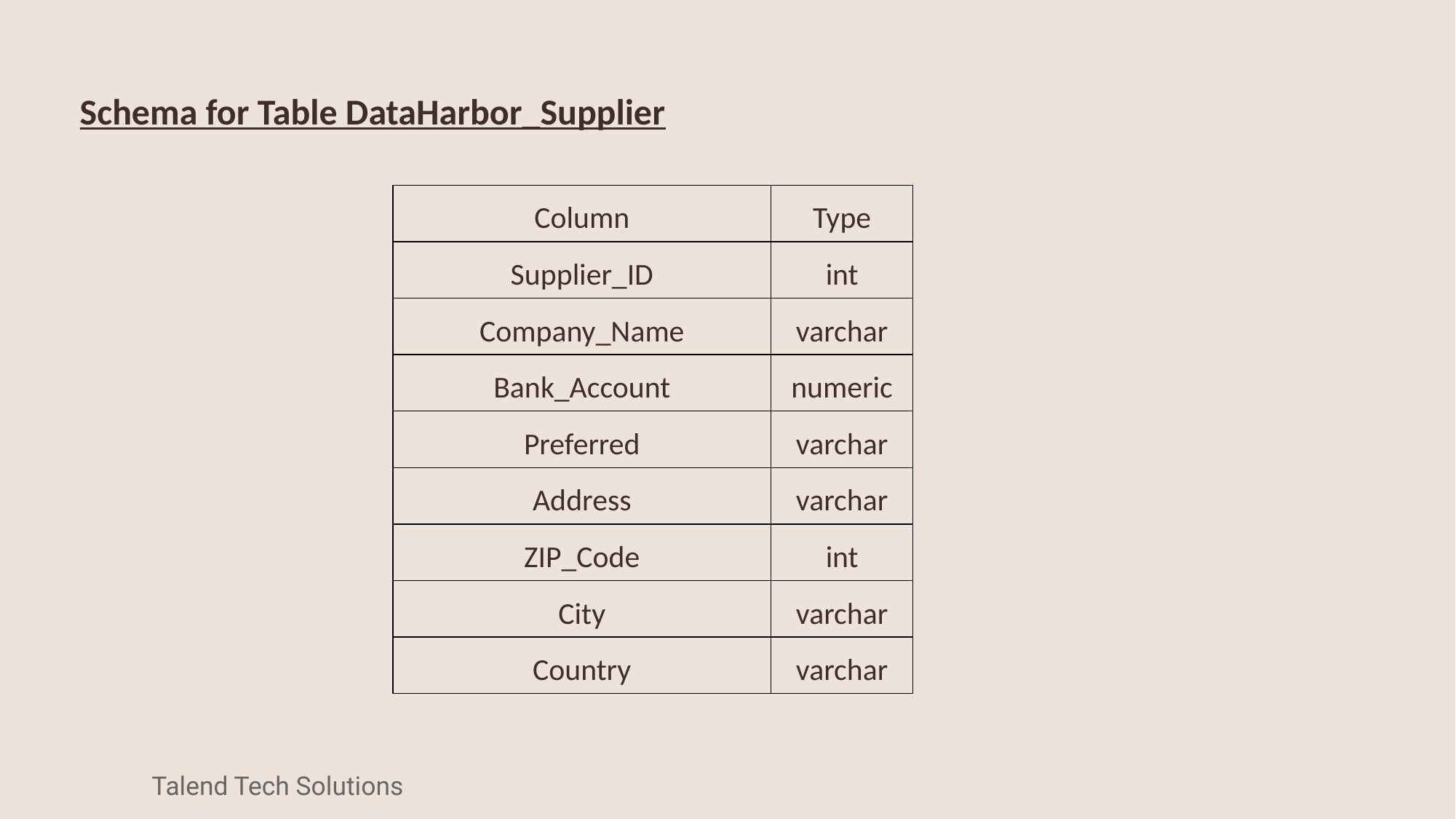

Schema for Table DataHarbor_Supplier
| Column | Type |
| --- | --- |
| Supplier\_ID | int |
| Company\_Name | varchar |
| Bank\_Account | numeric |
| Preferred | varchar |
| Address | varchar |
| ZIP\_Code | int |
| City | varchar |
| Country | varchar |
17
Talend Tech Solutions